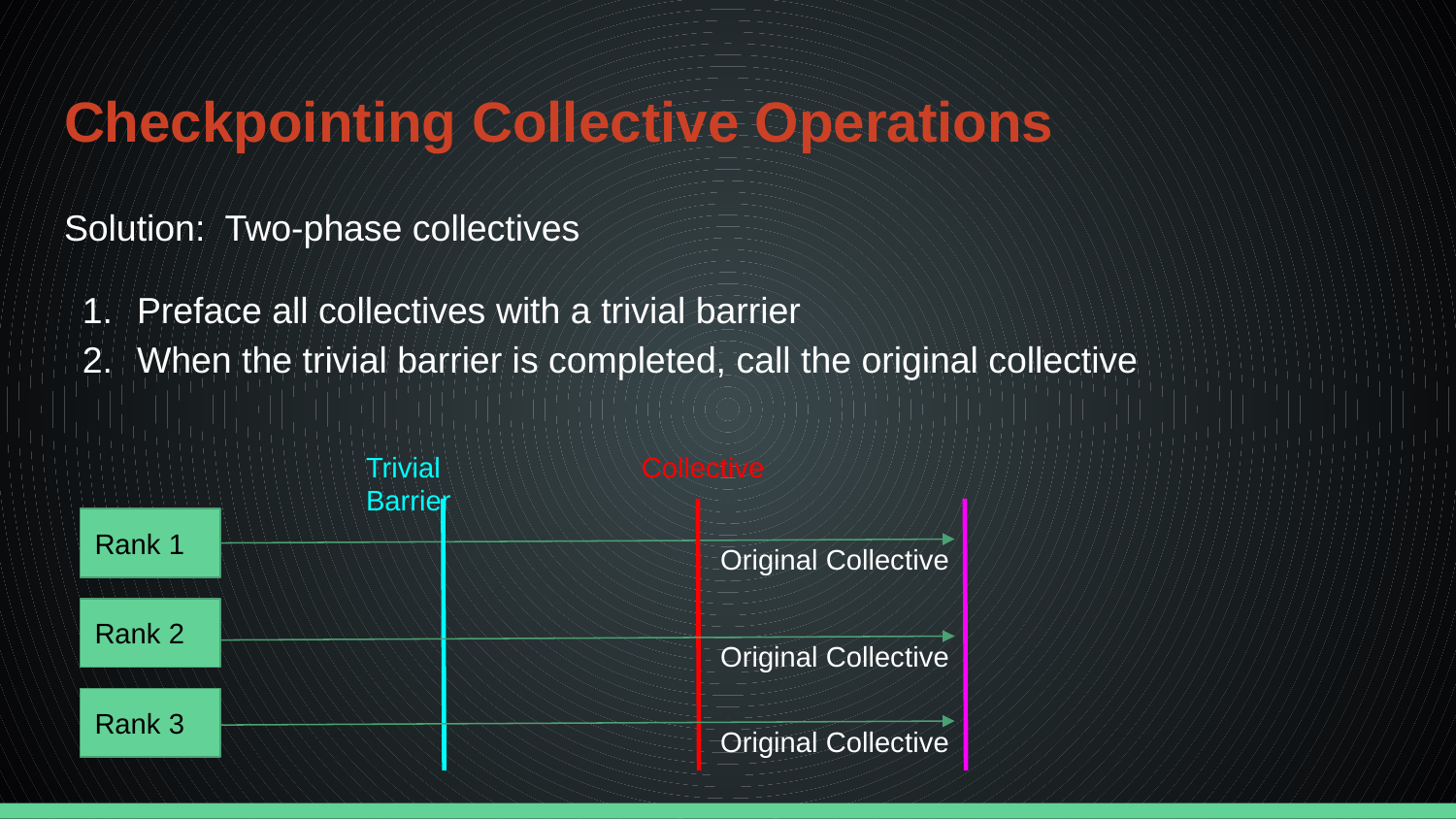

# Checkpointing Collective Operations
Solution:  Two-phase collectives
Preface all collectives with a trivial barrier
When the trivial barrier is completed, call the original collective
Trivial Barrier
Collective
Rank 1
Original Collective
Rank 2
Original Collective
Rank 3
Original Collective